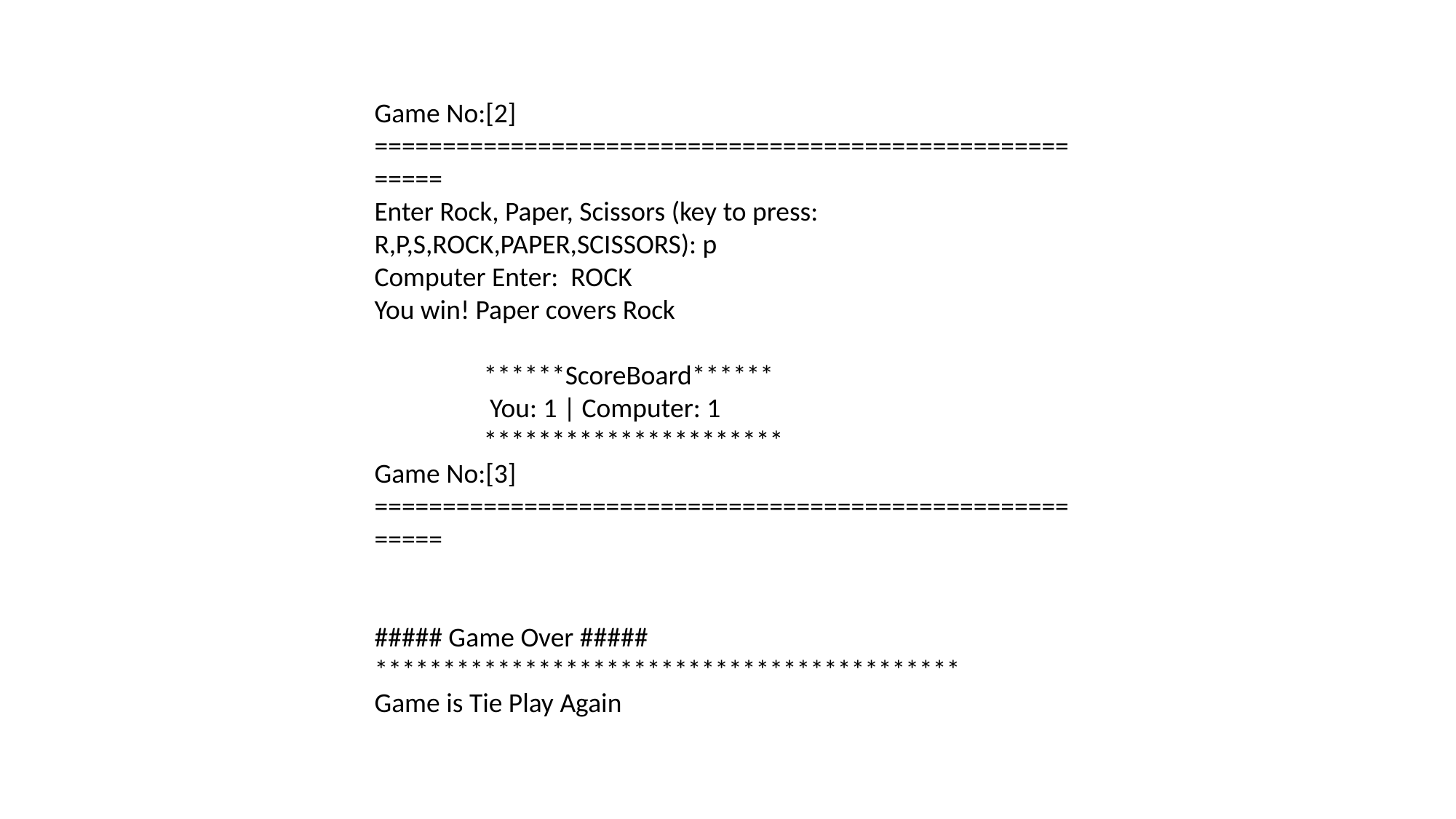

Game No:[2]
========================================================
Enter Rock, Paper, Scissors (key to press: R,P,S,ROCK,PAPER,SCISSORS): p
Computer Enter:  ROCK
You win! Paper covers Rock

	******ScoreBoard******
	 You: 1 | Computer: 1
	**********************
Game No:[3]
========================================================

##### Game Over #####
*******************************************
Game is Tie Play Again